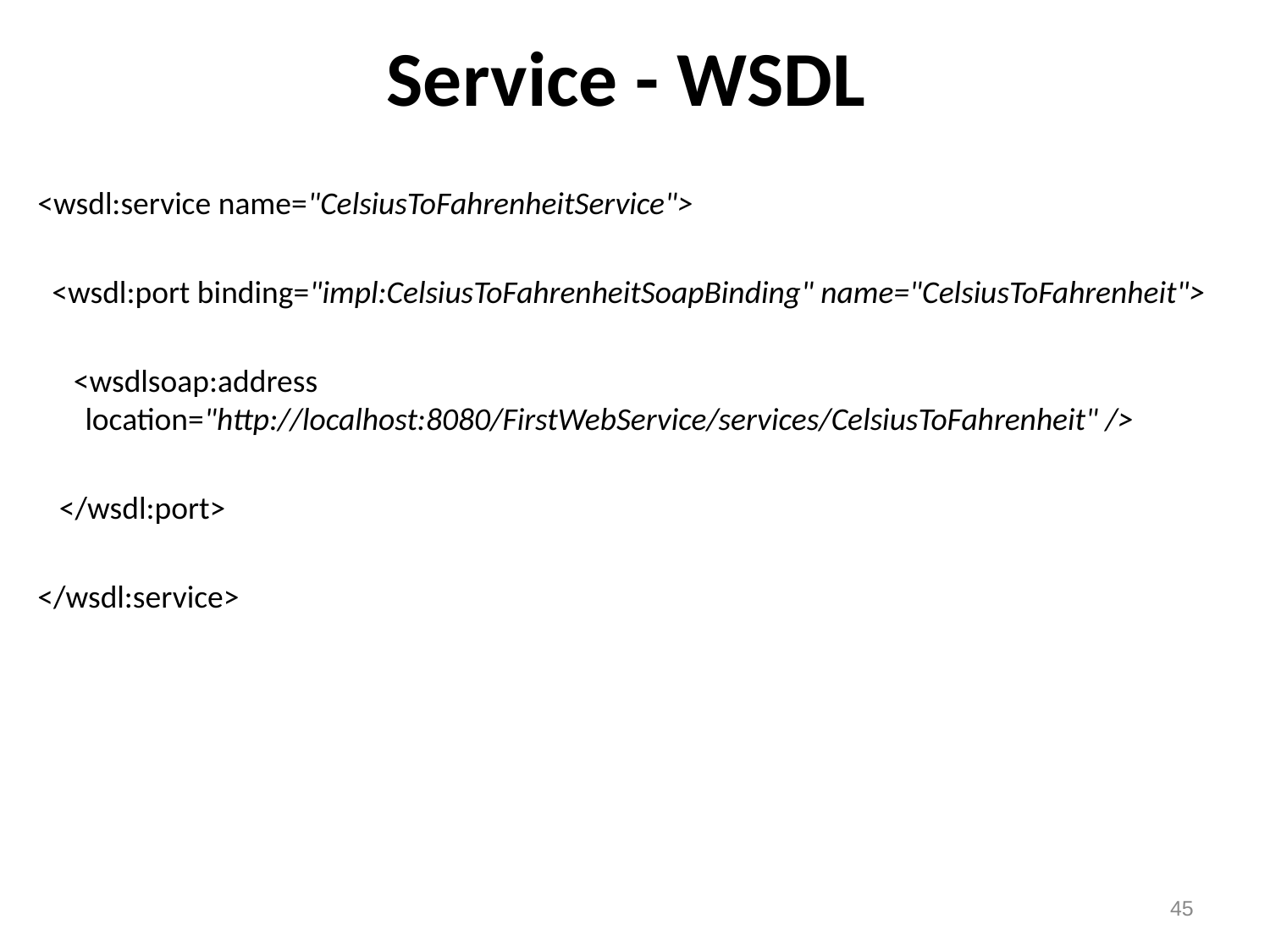

# Service - WSDL
<wsdl:service name="CelsiusToFahrenheitService">

  <wsdl:port binding="impl:CelsiusToFahrenheitSoapBinding" name="CelsiusToFahrenheit">

     <wsdlsoap:address location="http://localhost:8080/FirstWebService/services/CelsiusToFahrenheit" />

   </wsdl:port>

</wsdl:service>
45